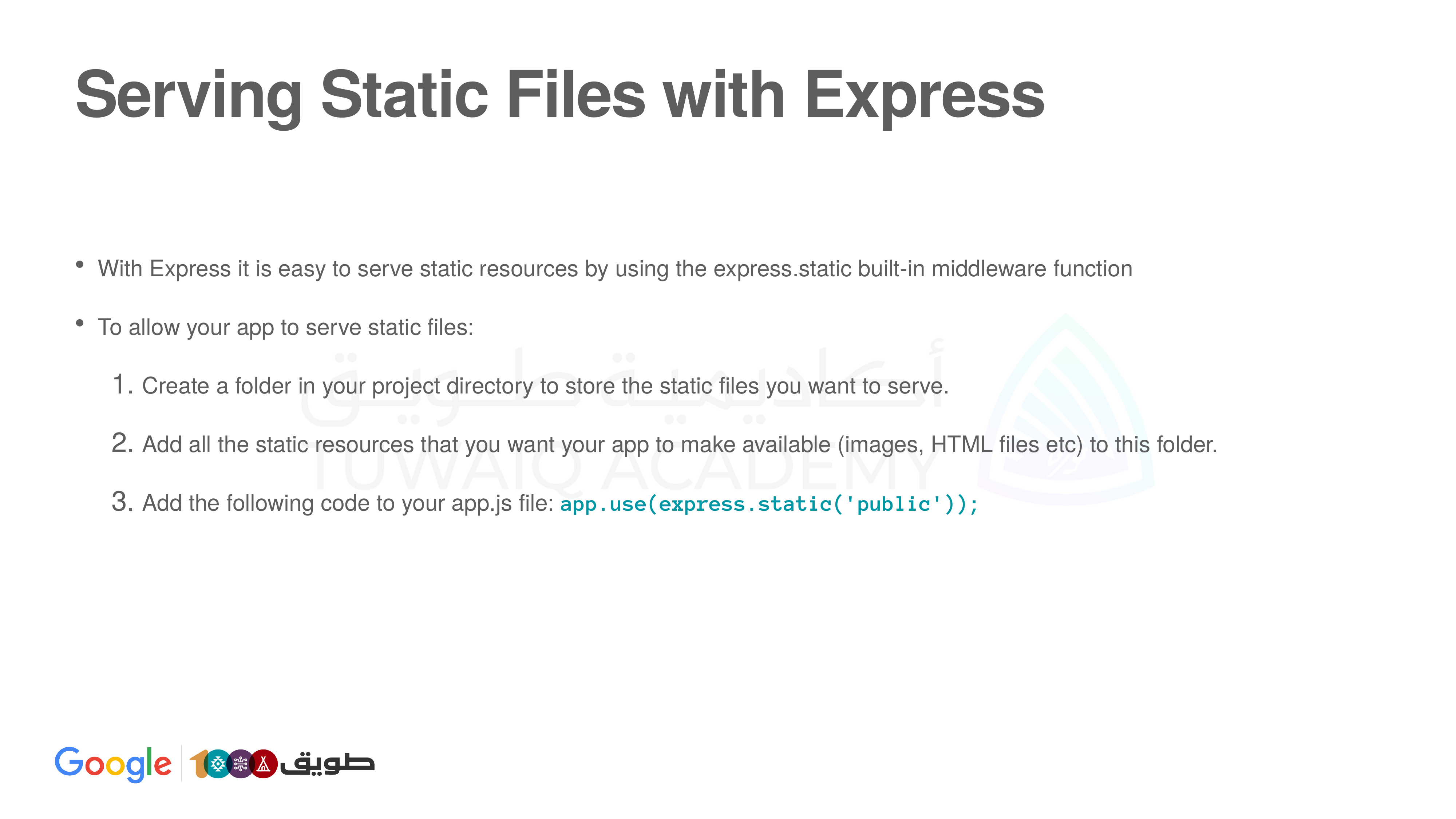

# Serving Static Files with Express

With Express it is easy to serve static resources by using the express.static built-in middleware function
To allow your app to serve static files:
Create a folder in your project directory to store the static files you want to serve.
Add all the static resources that you want your app to make available (images, HTML files etc) to this folder.
Add the following code to your app.js file: app.use(express.static('public'));